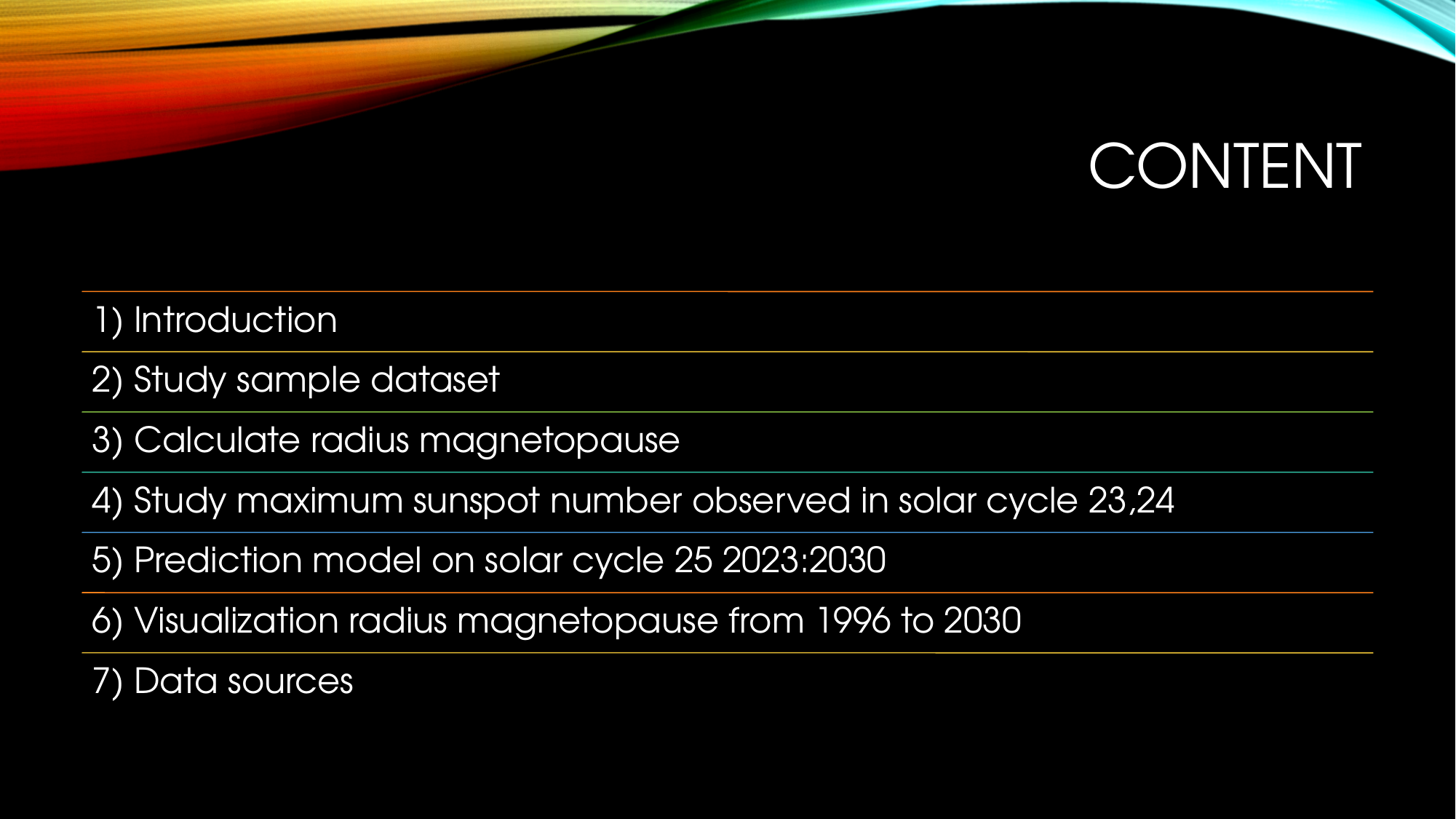

content
1) Introduction
2) Study sample dataset
3) Calculate radius magnetopause
4) Study maximum sunspot number observed in solar cycle 23,24
5) Prediction model on solar cycle 25 2023:2030
6) Visualization radius magnetopause from 1996 to 2030
7) Data sources